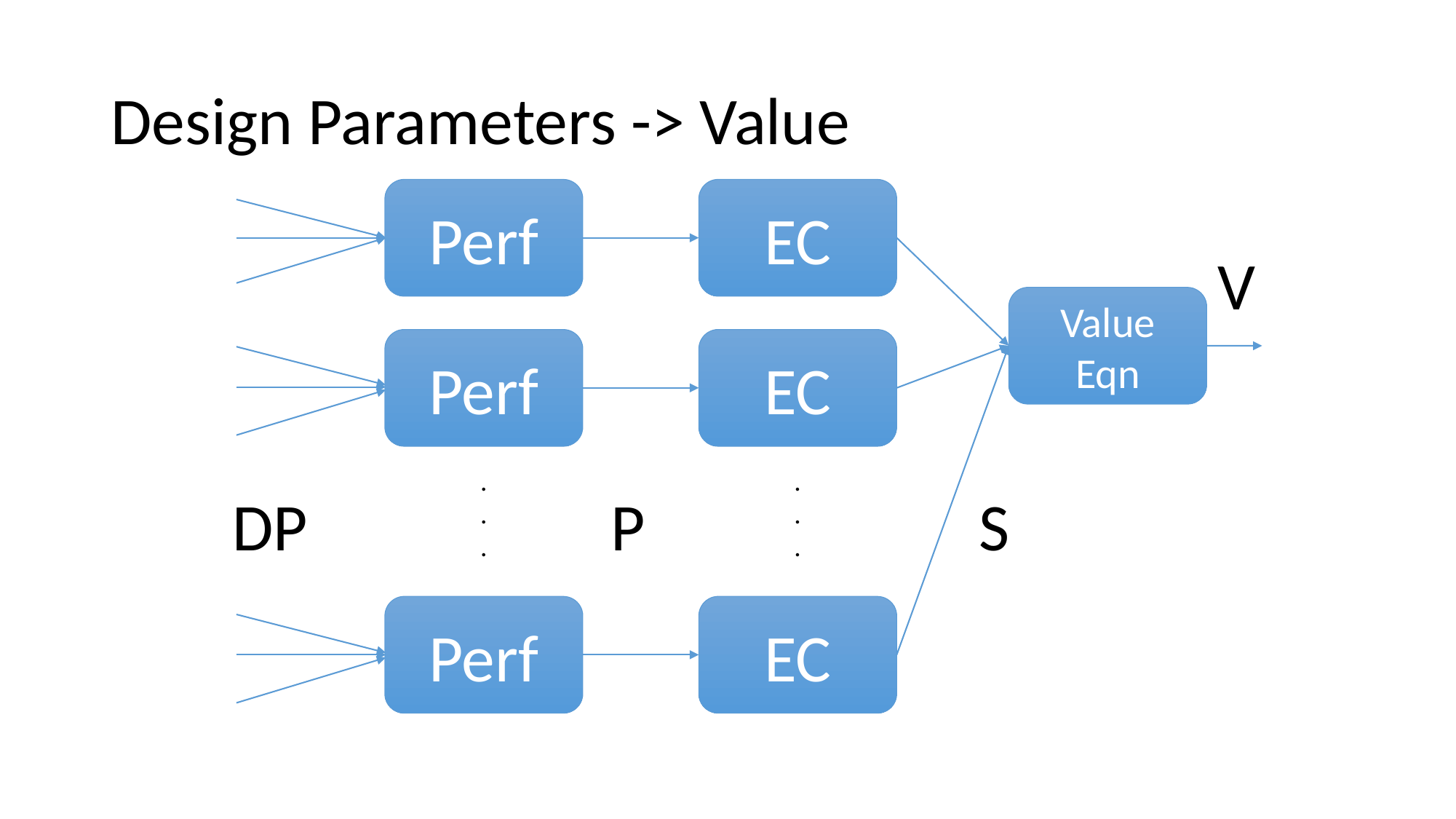

# Design Parameters -> Value
Perf
EC
V
Value Eqn
Perf
EC
.
.
.
.
.
.
DP
P
S
Perf
EC